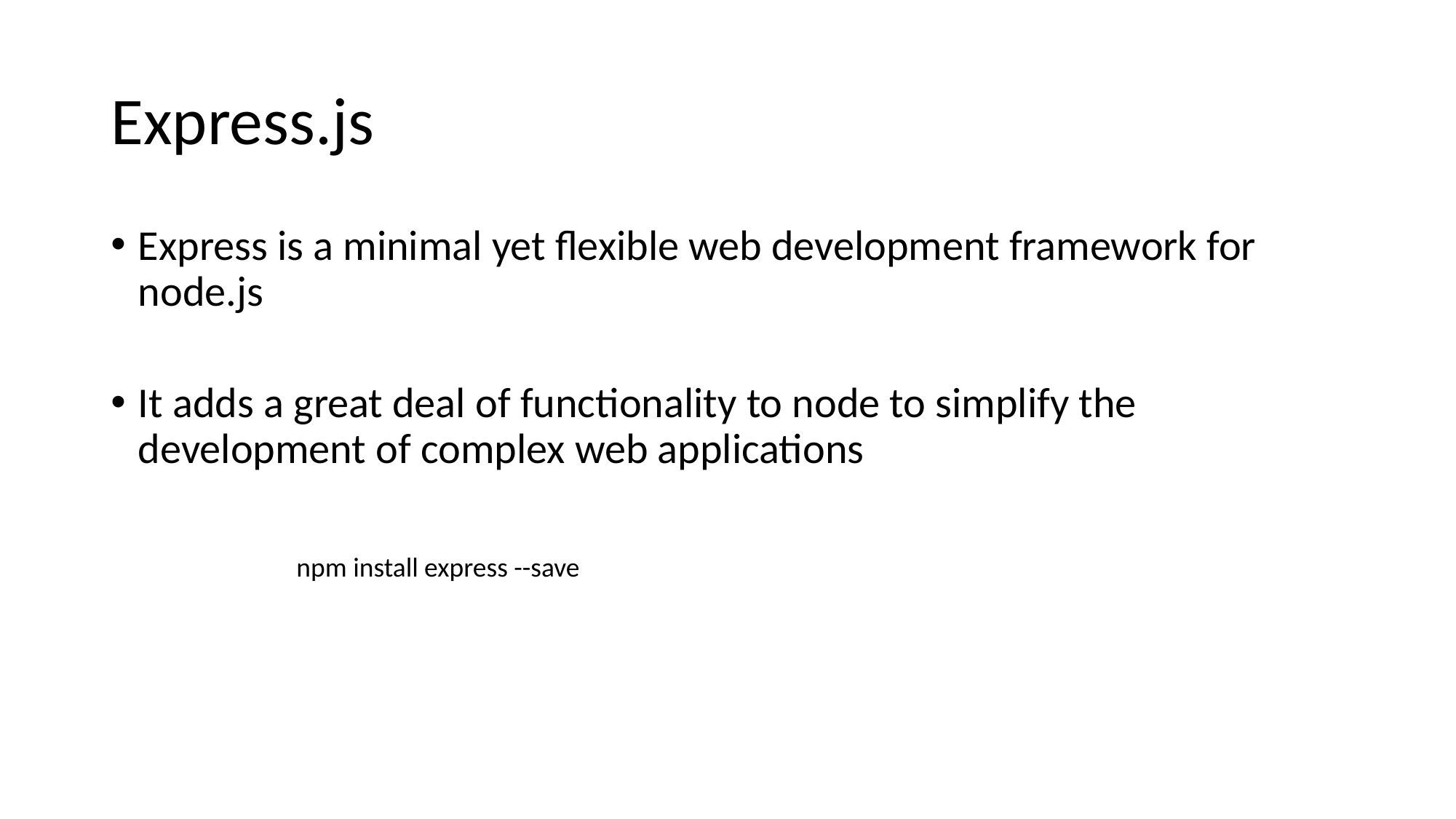

# Express.js
Express is a minimal yet flexible web development framework for node.js
It adds a great deal of functionality to node to simplify the development of complex web applications
npm install express --save